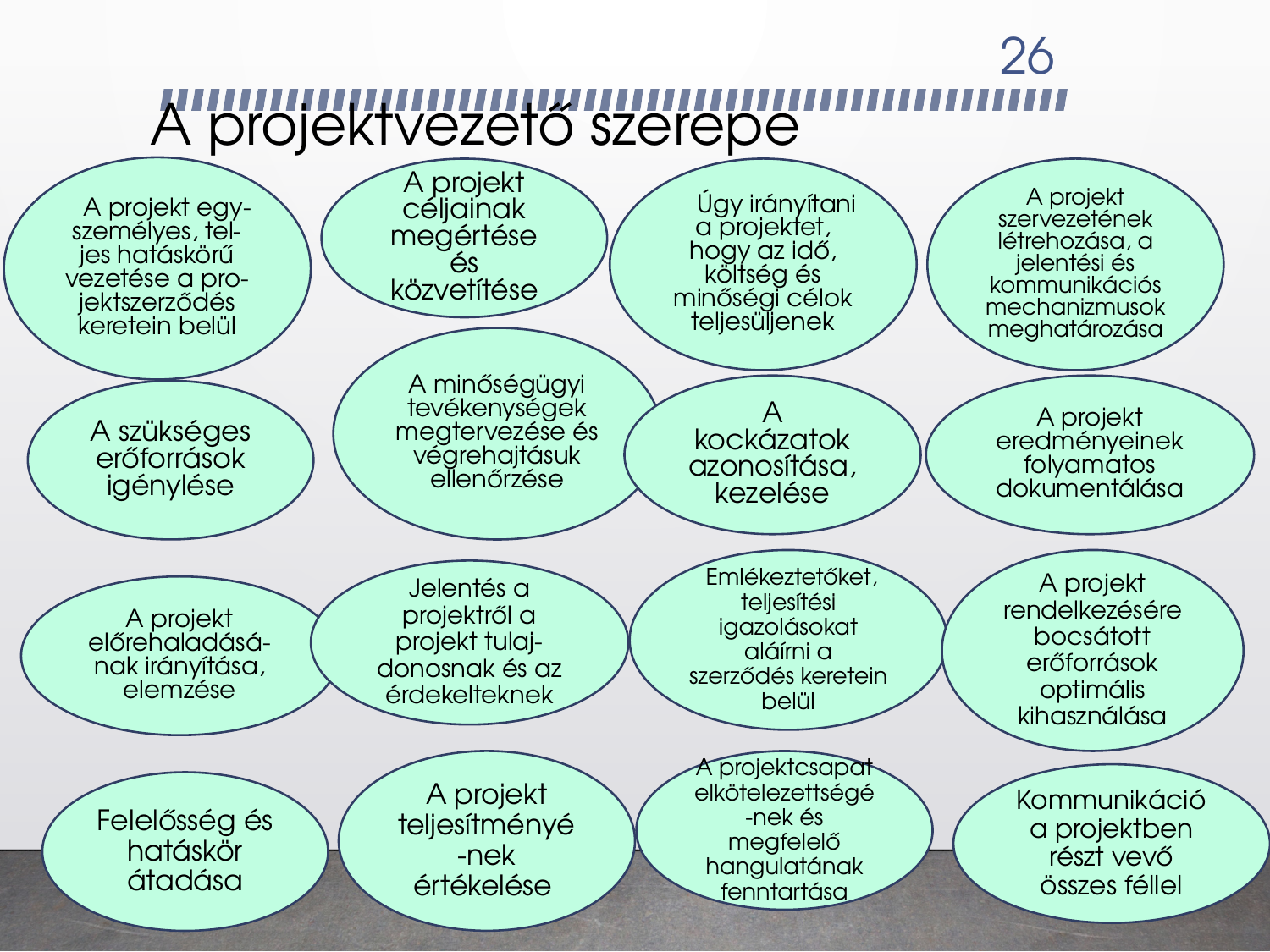

26
# A projektvezető szerepe
   A projekt egy-személyes, tel-jes hatáskörű vezetése a pro-jektszerződés keretein belül
A projekt céljainak megértése és közvetítése
    Úgy irányítani a projektet, hogy az idő, költség és minőségi célok teljesüljenek
A projekt szervezetének létrehozása, a jelentési és kommunikációs mechanizmusok meghatározása
A minőségügyi tevékenységek megtervezése és végrehajtásuk ellenőrzése
A kockázatok azonosítása, kezelése
A projekt eredményeinek folyamatos dokumentálása
A szükséges erőforrások igénylése
 Emlékeztetőket, teljesítési igazolásokat aláírni a szerződés keretein belül
A projekt rendelkezésére bocsátott erőforrások optimális kihasználása
Jelentés a projektről a projekt tulaj-donosnak és az érdekelteknek
A projekt előrehaladásá-nak irányítása, elemzése
A projekt teljesítményé-nek értékelése
A projektcsapat elkötelezettségé-nek és megfelelő hangulatának fenntartása
Kommunikáció a projektben részt vevő összes féllel
Felelősség és hatáskör átadása